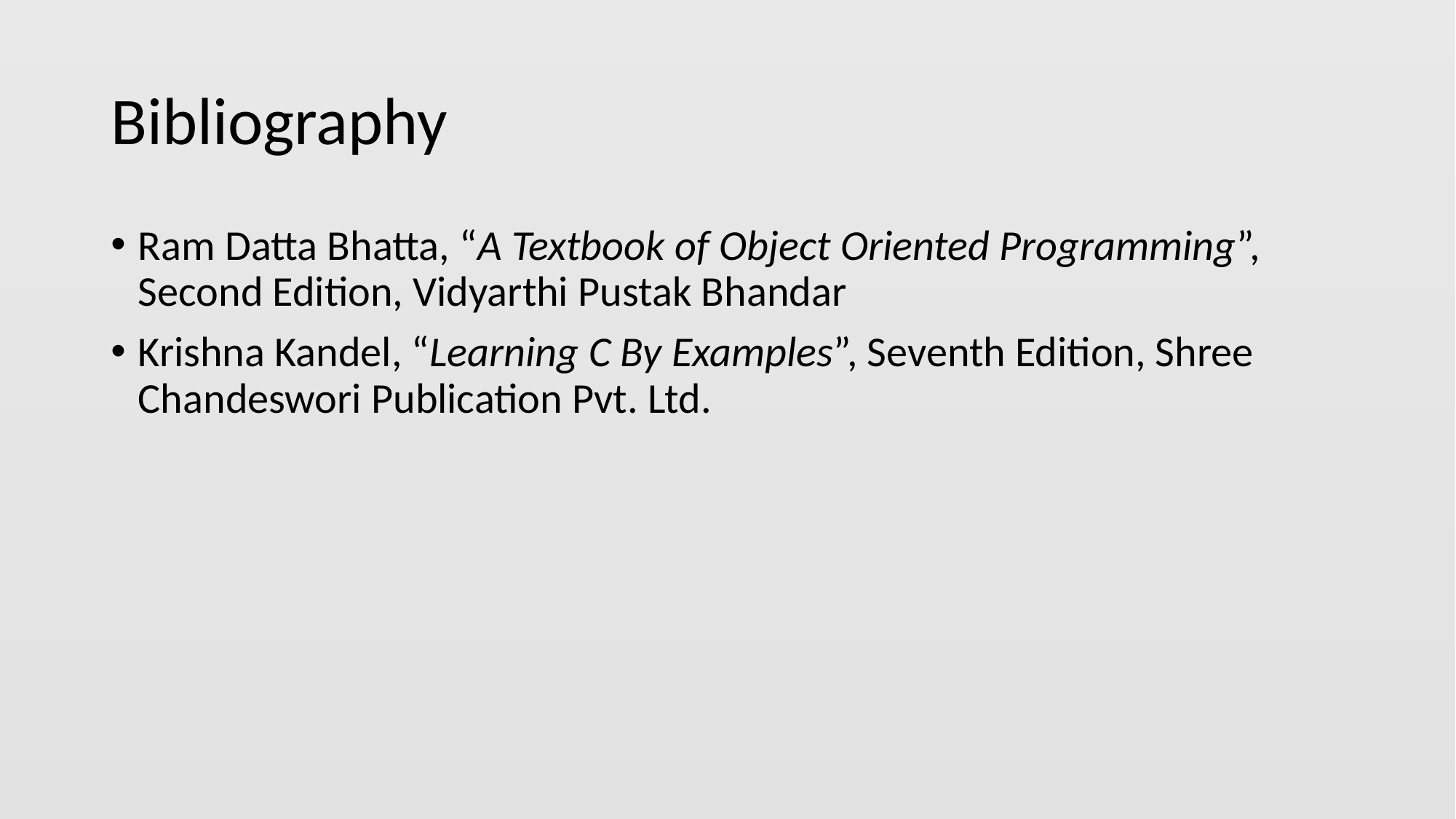

# Bibliography
Ram Datta Bhatta, “A Textbook of Object Oriented Programming”, Second Edition, Vidyarthi Pustak Bhandar
Krishna Kandel, “Learning C By Examples”, Seventh Edition, Shree Chandeswori Publication Pvt. Ltd.